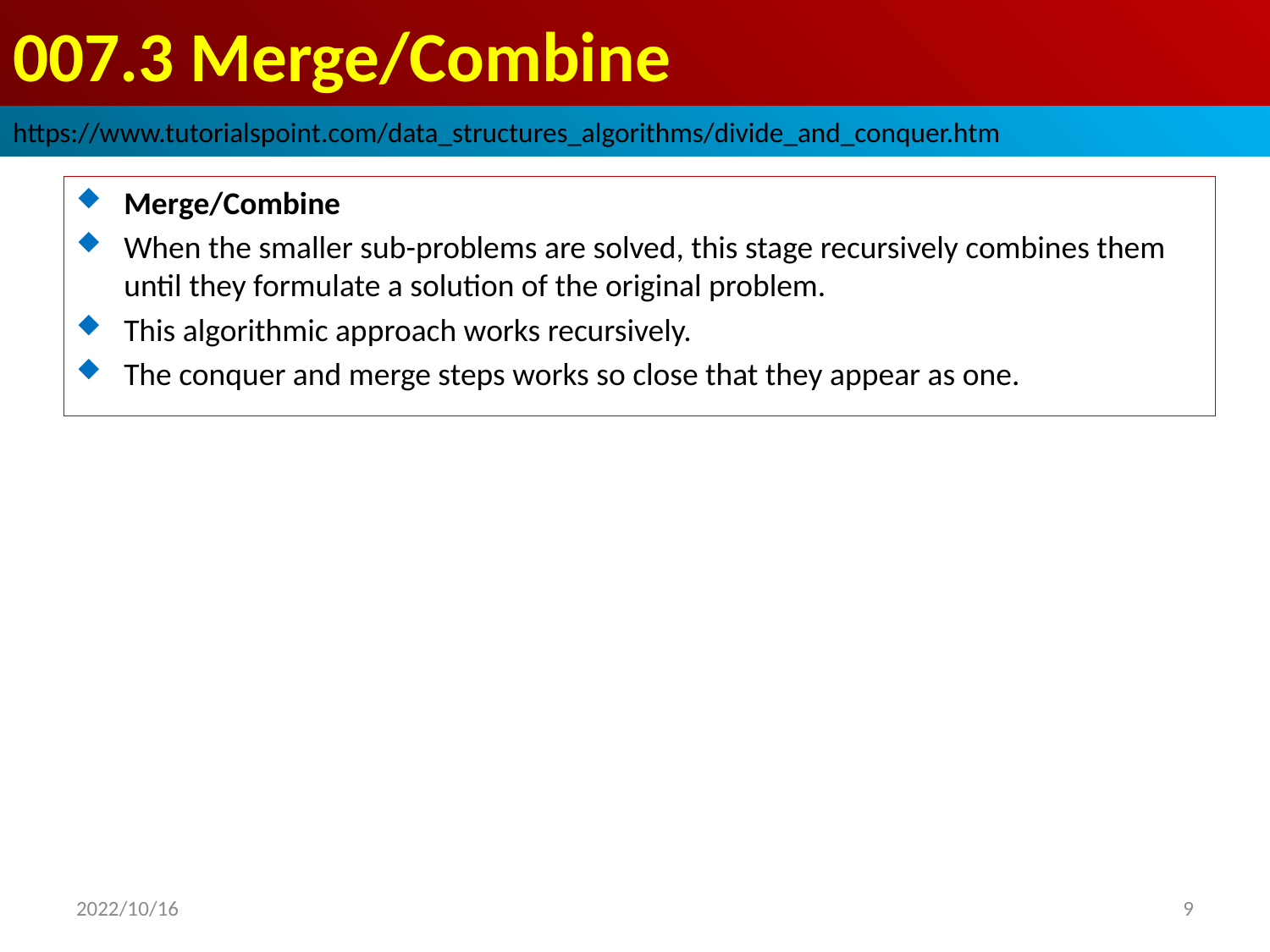

# 007.3 Merge/Combine
https://www.tutorialspoint.com/data_structures_algorithms/divide_and_conquer.htm
Merge/Combine
When the smaller sub-problems are solved, this stage recursively combines them until they formulate a solution of the original problem.
This algorithmic approach works recursively.
The conquer and merge steps works so close that they appear as one.
2022/10/16
9